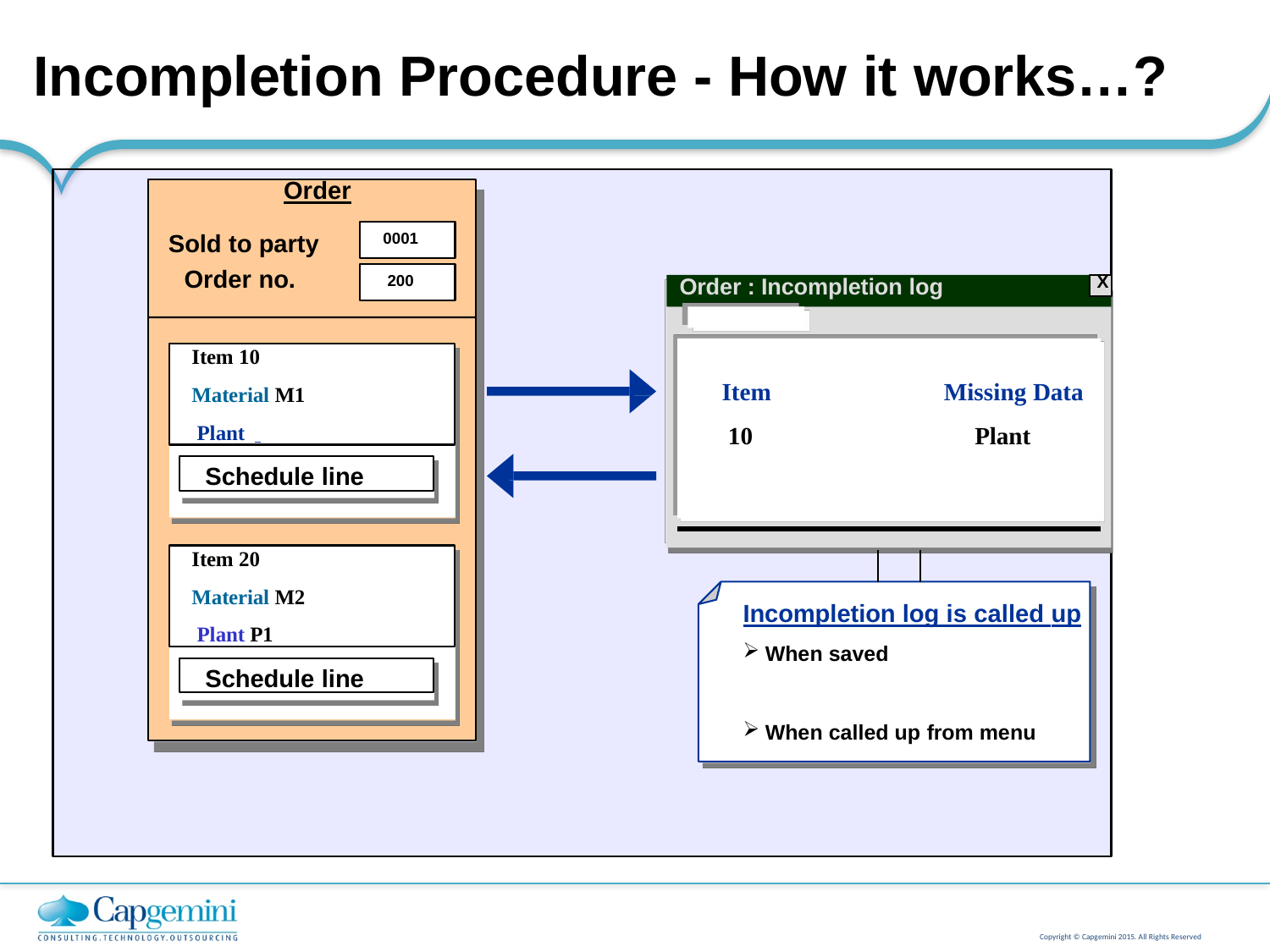

# Incompletion Procedure - How it works…?

Order

Sold to party  Order no.

0001

X
200
Order : Incompletion log

Item 10
Material M1  Plant

Item  10
Missing Data  Plant

Schedule line

Item 20
Material M2  Plant P1

Incompletion log is called up
When saved

When called up from menu

Schedule line